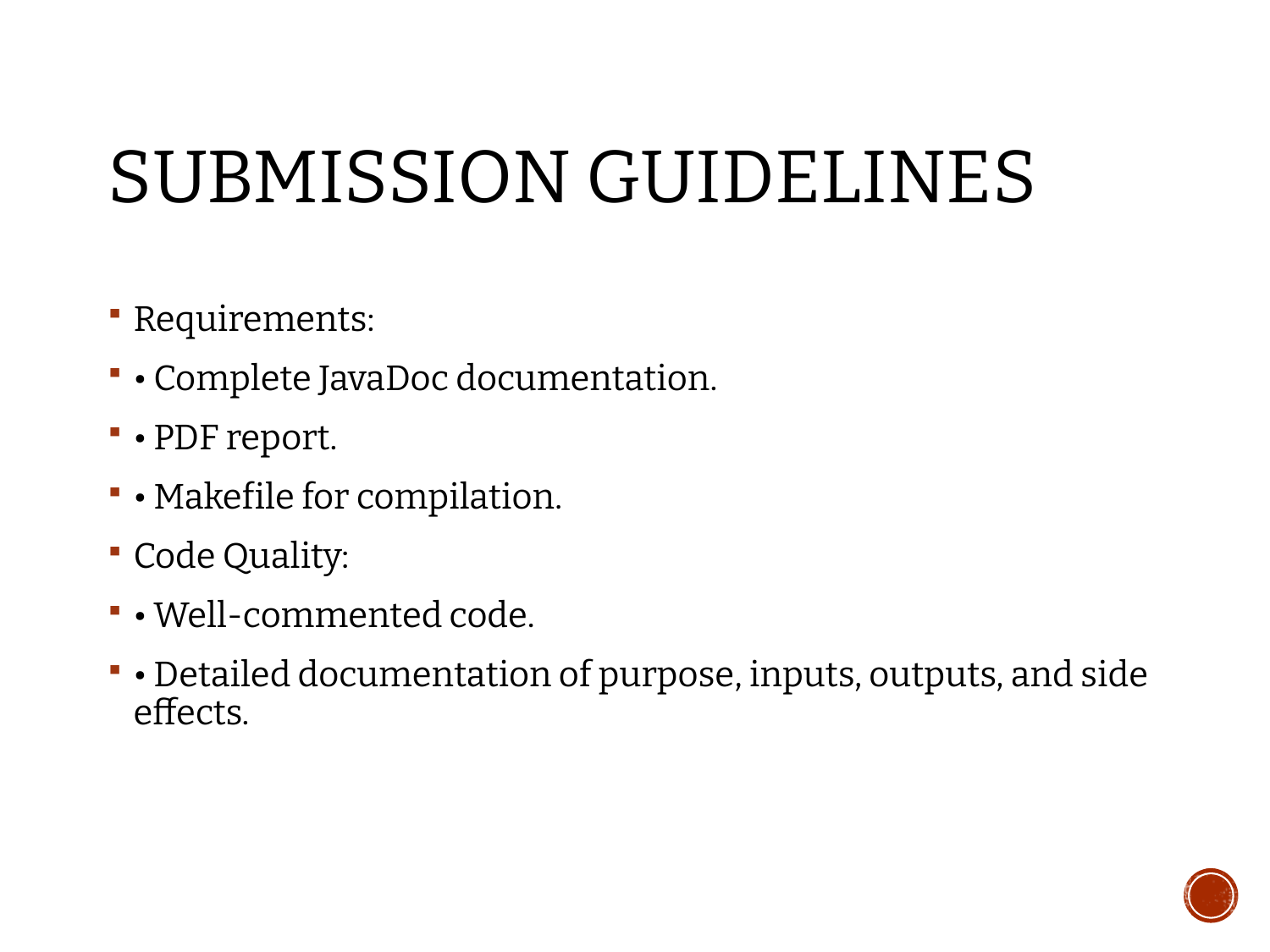

# Submission Guidelines
Requirements:
• Complete JavaDoc documentation.
• PDF report.
• Makefile for compilation.
Code Quality:
• Well-commented code.
• Detailed documentation of purpose, inputs, outputs, and side effects.